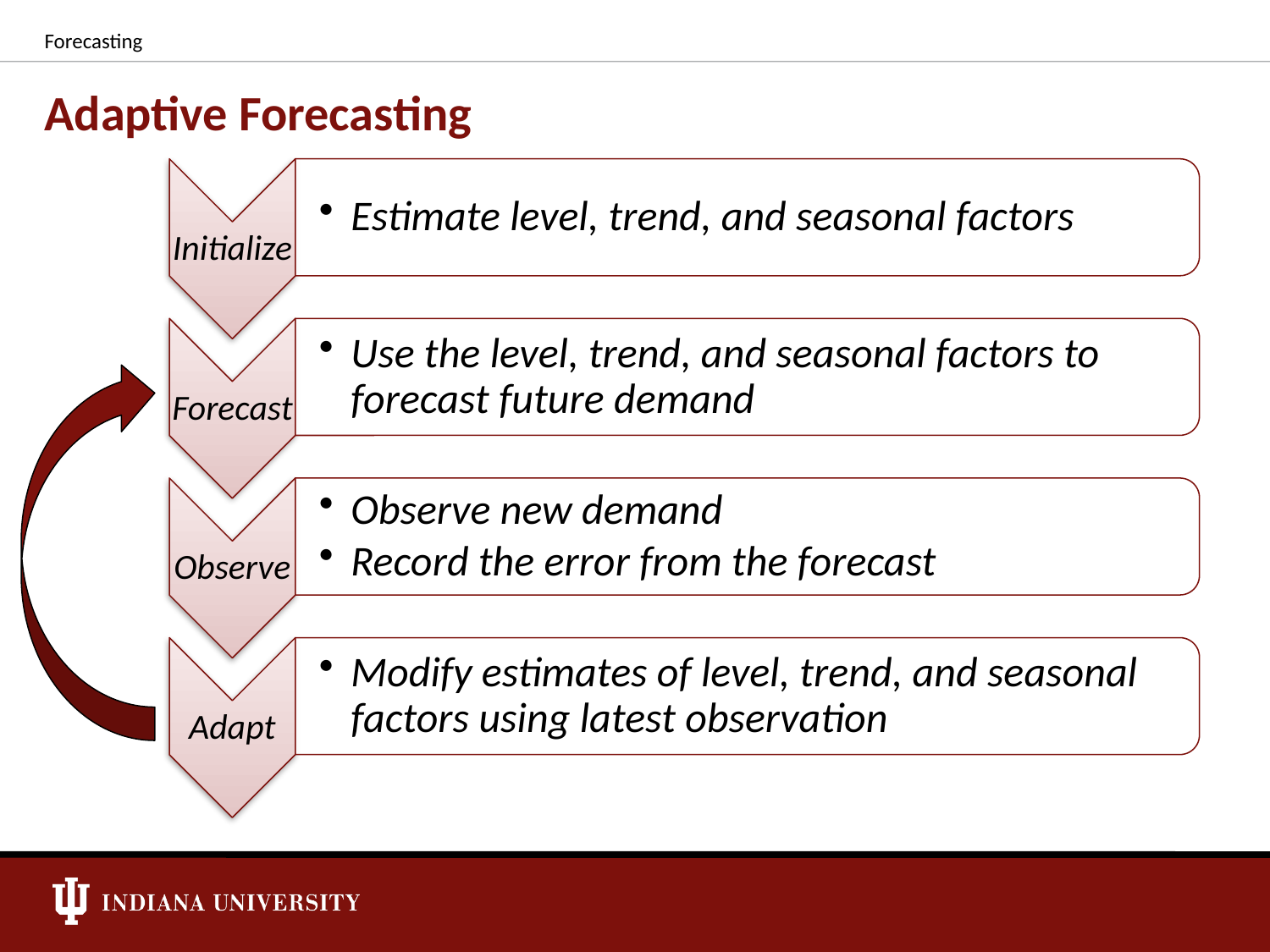

Forecasting
# Adaptive Forecasting
Initialize
Estimate level, trend, and seasonal factors
Forecast
Use the level, trend, and seasonal factors to forecast future demand
Observe
Observe new demand
Record the error from the forecast
Adapt
Modify estimates of level, trend, and seasonal factors using latest observation